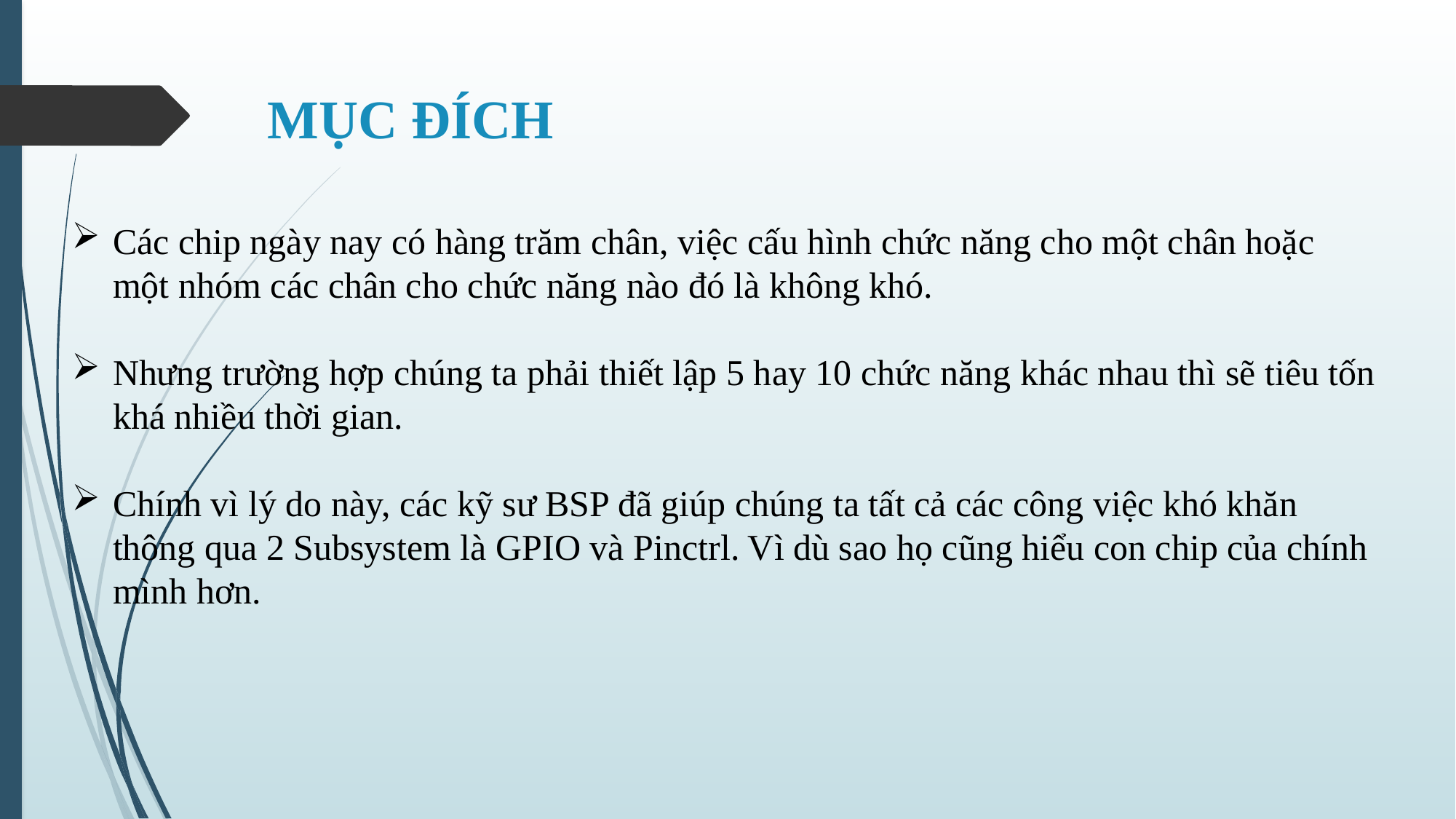

# MỤC ĐÍCH
Các chip ngày nay có hàng trăm chân, việc cấu hình chức năng cho một chân hoặc một nhóm các chân cho chức năng nào đó là không khó.

Nhưng trường hợp chúng ta phải thiết lập 5 hay 10 chức năng khác nhau thì sẽ tiêu tốn khá nhiều thời gian.

Chính vì lý do này, các kỹ sư BSP đã giúp chúng ta tất cả các công việc khó khăn thông qua 2 Subsystem là GPIO và Pinctrl. Vì dù sao họ cũng hiểu con chip của chính mình hơn.